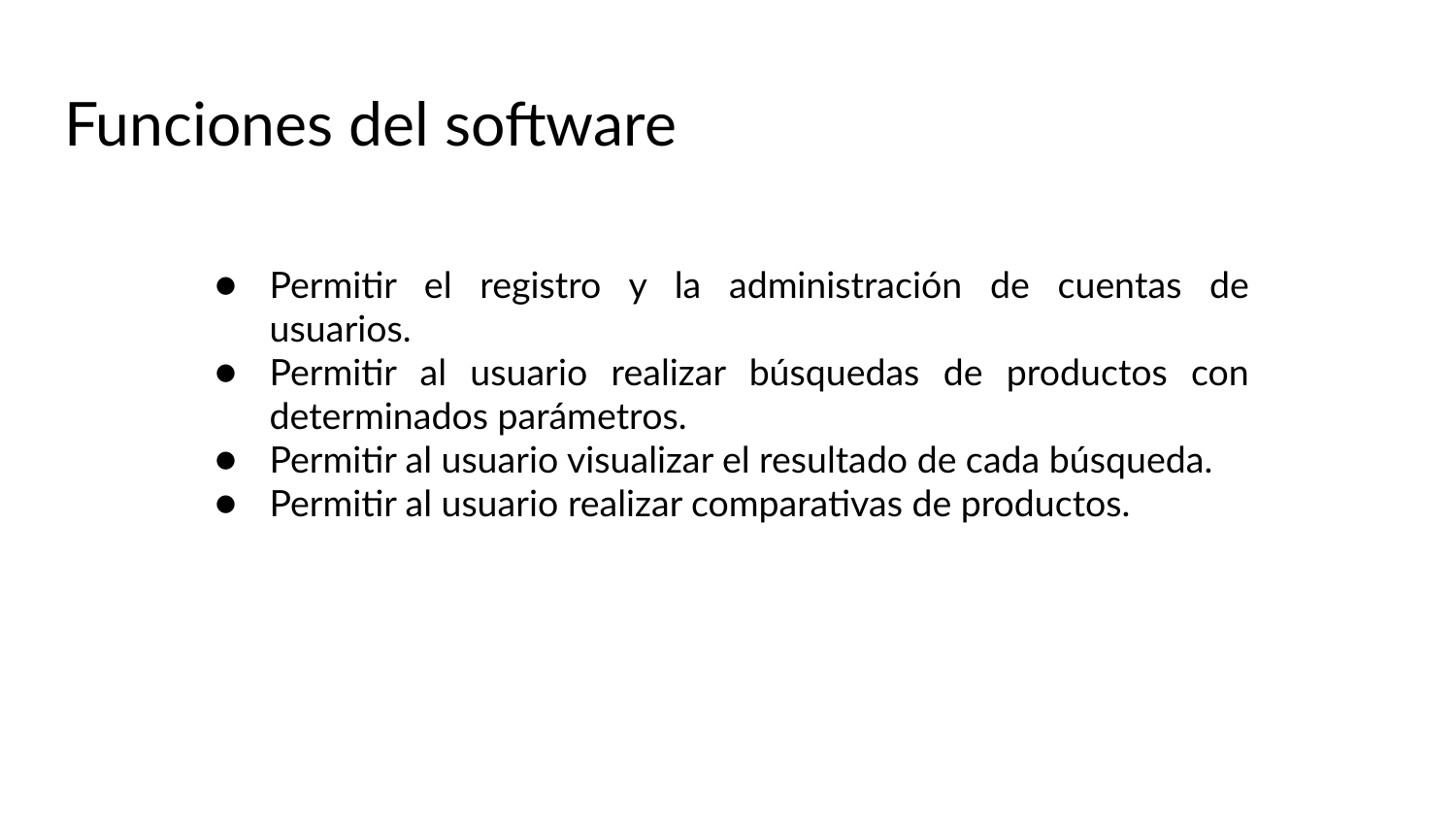

# Funciones del software
Permitir el registro y la administración de cuentas de usuarios.
Permitir al usuario realizar búsquedas de productos con determinados parámetros.
Permitir al usuario visualizar el resultado de cada búsqueda.
Permitir al usuario realizar comparativas de productos.